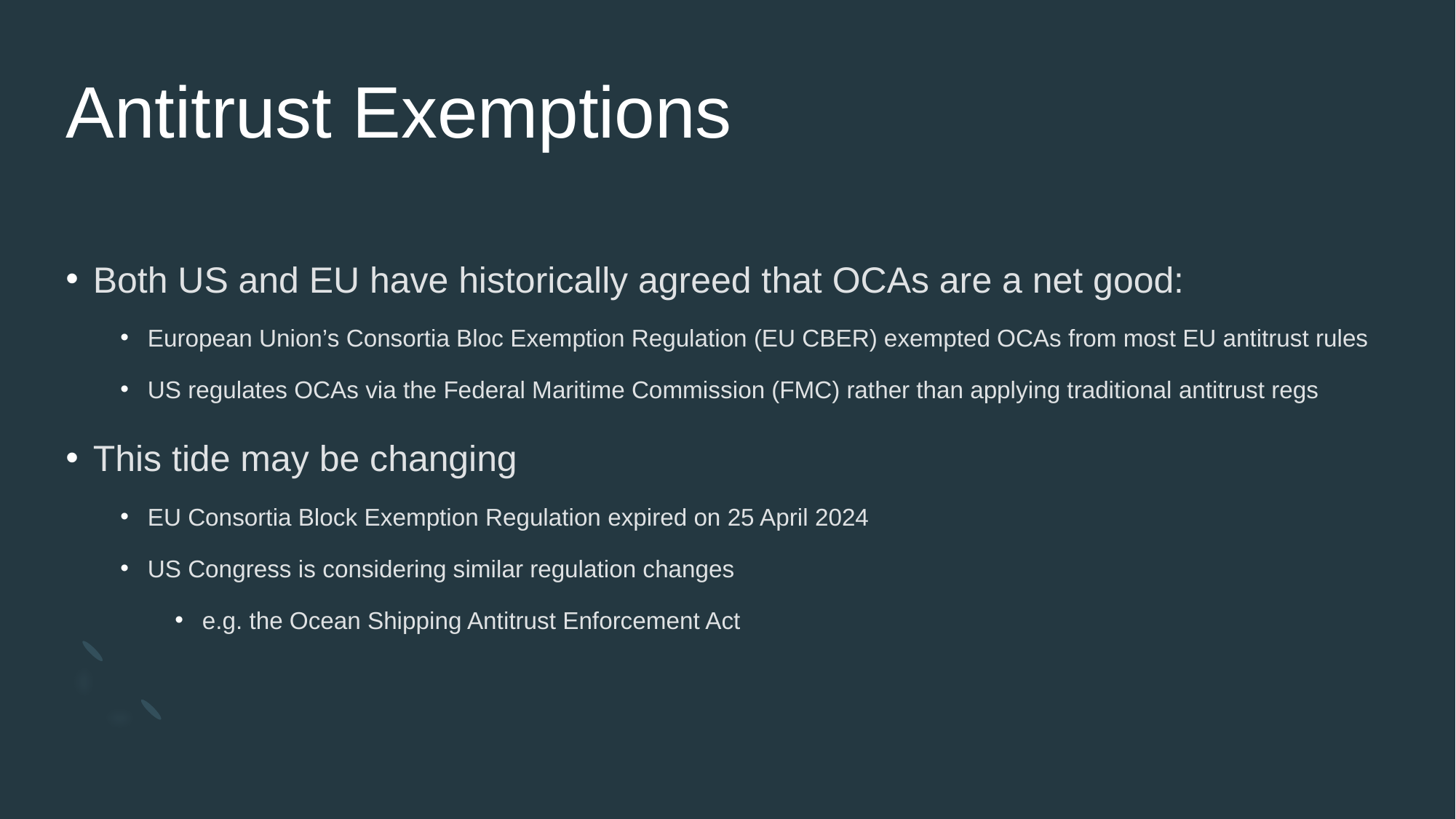

# Antitrust Exemptions
Both US and EU have historically agreed that OCAs are a net good:
European Union’s Consortia Bloc Exemption Regulation (EU CBER) exempted OCAs from most EU antitrust rules
US regulates OCAs via the Federal Maritime Commission (FMC) rather than applying traditional antitrust regs
This tide may be changing
EU Consortia Block Exemption Regulation expired on 25 April 2024
US Congress is considering similar regulation changes
e.g. the Ocean Shipping Antitrust Enforcement Act